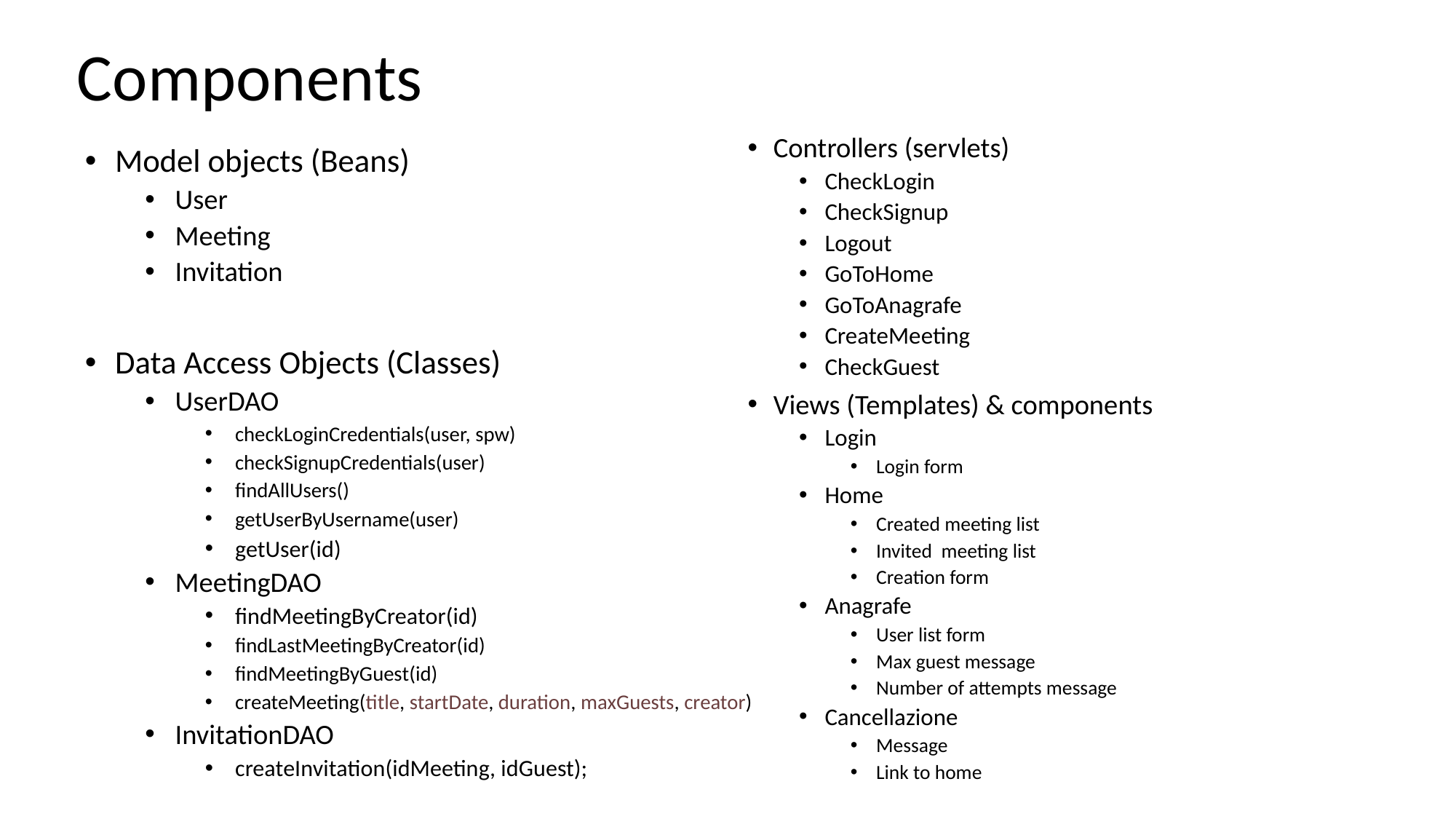

# Components
Controllers (servlets)
CheckLogin
CheckSignup
Logout
GoToHome
GoToAnagrafe
CreateMeeting
CheckGuest
Views (Templates) & components
Login
Login form
Home
Created meeting list
Invited  meeting list
Creation form
Anagrafe
User list form
Max guest message
Number of attempts message
Cancellazione
Message
Link to home
Model objects (Beans)
User
Meeting
Invitation

Data Access Objects (Classes)
UserDAO
checkLoginCredentials(user, spw)
checkSignupCredentials(user)
findAllUsers()
getUserByUsername(user)
getUser(id)
MeetingDAO
findMeetingByCreator(id)
findLastMeetingByCreator(id)
findMeetingByGuest(id)
createMeeting(title, startDate, duration, maxGuests, creator)
InvitationDAO
createInvitation(idMeeting, idGuest);